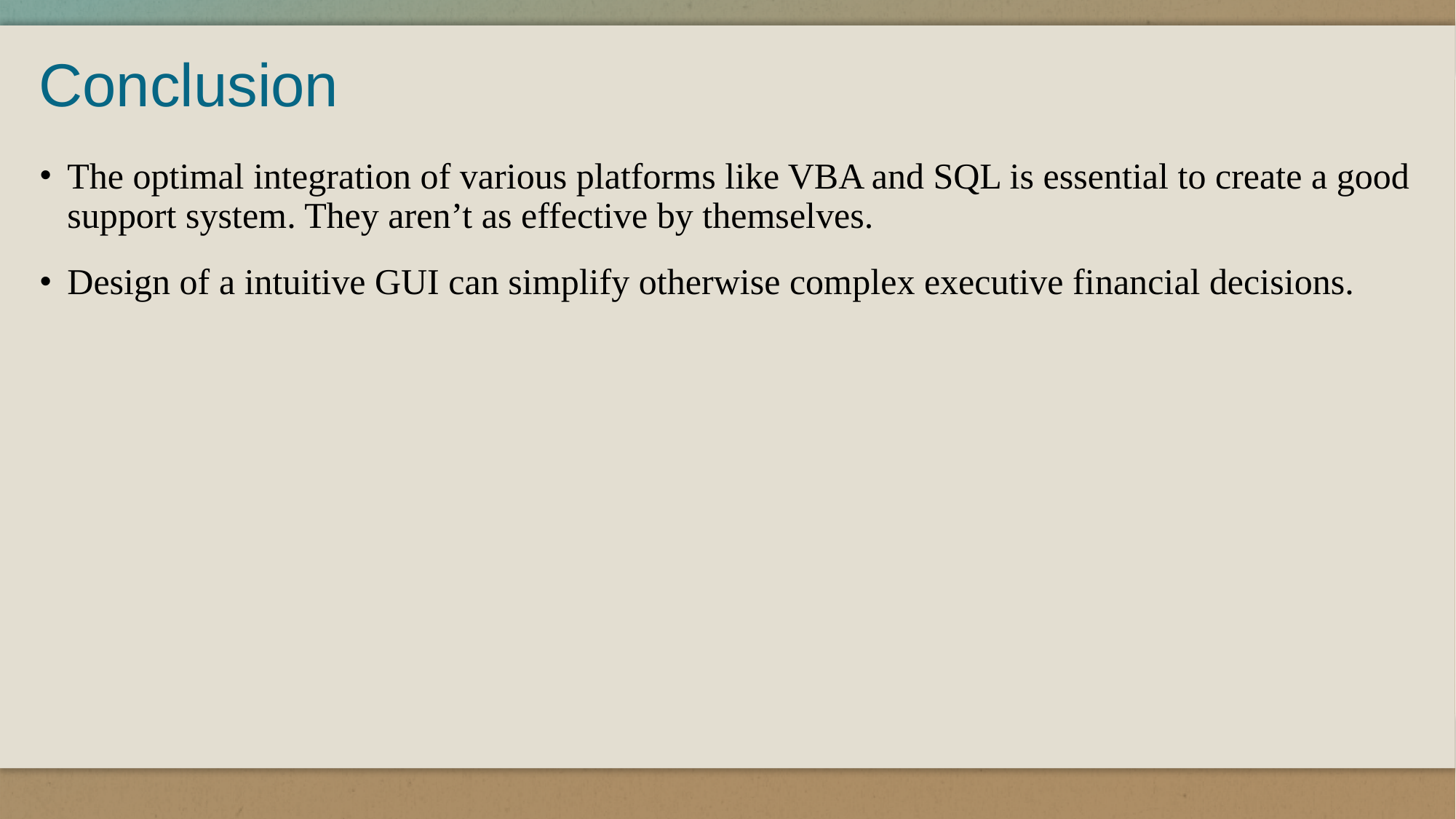

Conclusion

The optimal integration of various platforms like VBA and SQL is essential to create a good support system. They aren’t as effective by themselves.
Design of a intuitive GUI can simplify otherwise complex executive financial decisions.